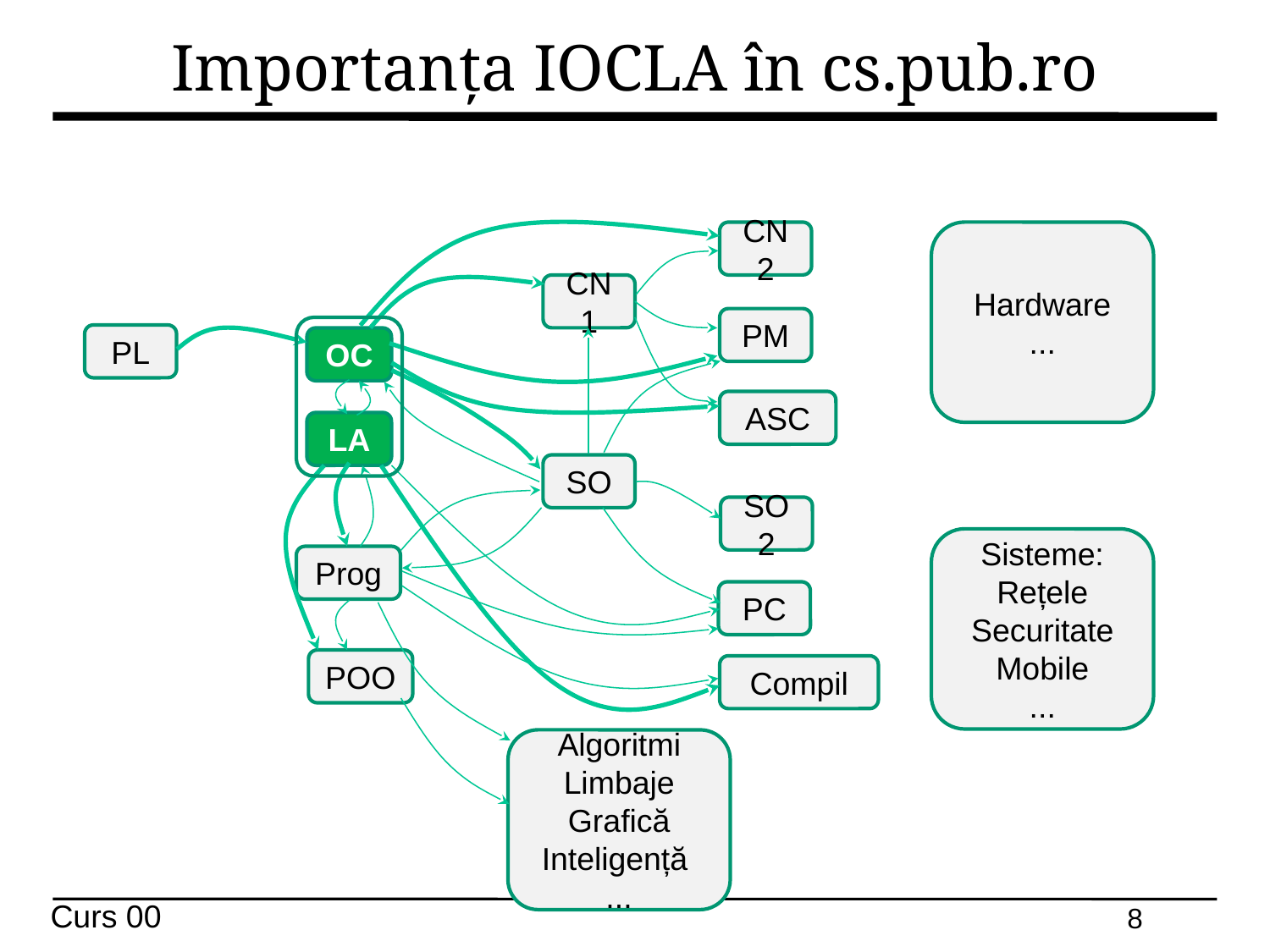

Importanța IOCLA în cs.pub.ro

CN2
Hardware
...

CN1

PM

PL

OC

ASC
LA
SO

SO2

Sisteme:
Rețele
Securitate
Mobile
...
Prog

PC

POO
Compil

Algoritmi
Limbaje
Grafică
Inteligență
...